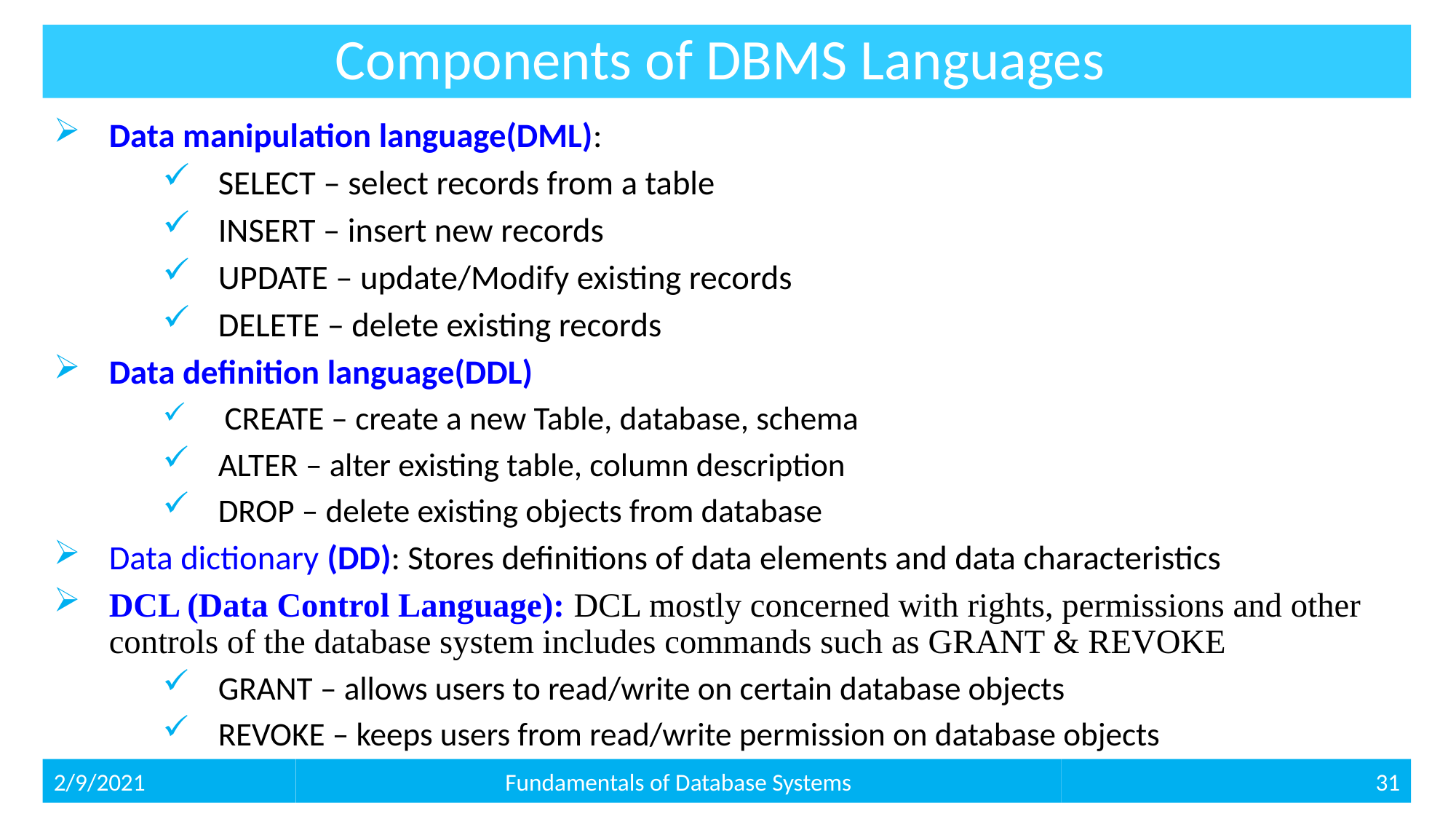

# Components of DBMS Languages
Data manipulation language(DML):
SELECT – select records from a table
INSERT – insert new records
UPDATE – update/Modify existing records
DELETE – delete existing records
Data definition language(DDL)
 CREATE – create a new Table, database, schema
ALTER – alter existing table, column description
DROP – delete existing objects from database
Data dictionary (DD): Stores definitions of data elements and data characteristics
DCL (Data Control Language): DCL mostly concerned with rights, permissions and other controls of the database system includes commands such as GRANT & REVOKE
GRANT – allows users to read/write on certain database objects
REVOKE – keeps users from read/write permission on database objects

31
2/9/2021
Fundamentals of Database Systems